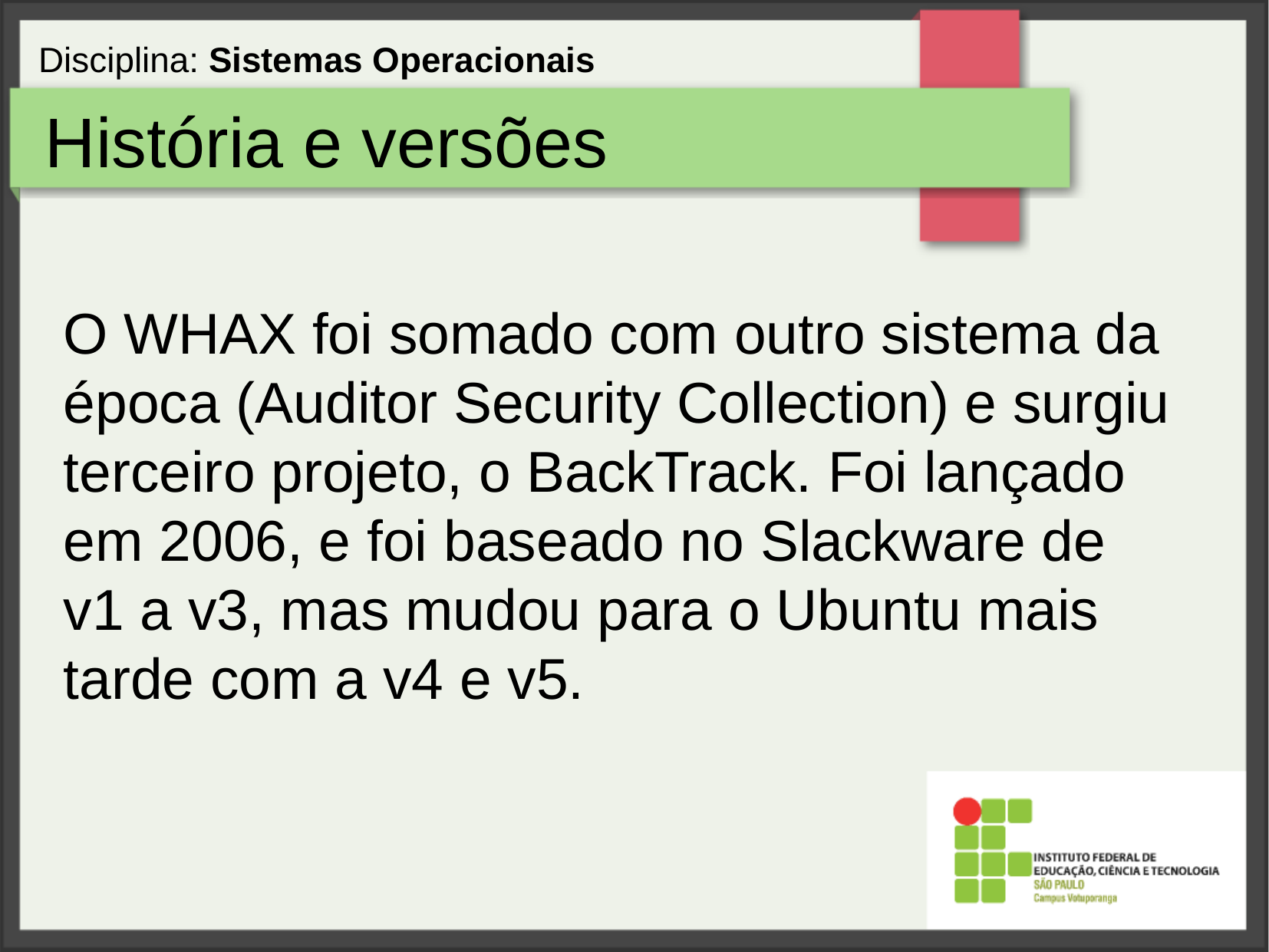

História e versões
O WHAX foi somado com outro sistema da época (Auditor Security Collection) e surgiu terceiro projeto, o BackTrack. Foi lançado em 2006, e foi baseado no Slackware de v1 a v3, mas mudou para o Ubuntu mais tarde com a v4 e v5.